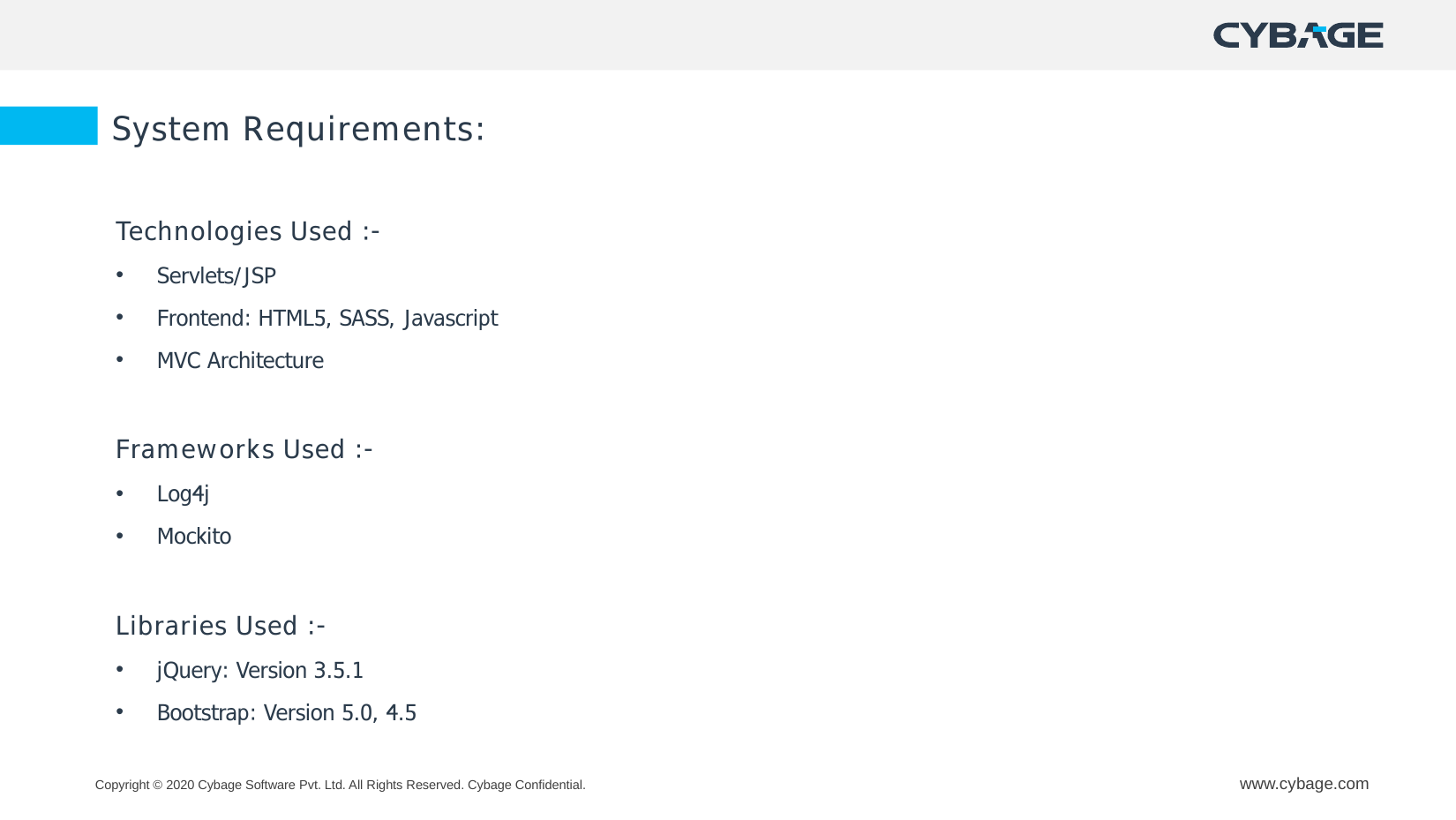

System Requirements:

Technologies Used :-
Servlets/JSP
Frontend: HTML5, SASS, Javascript
MVC Architecture

Frameworks Used :-
Log4j
Mockito

Libraries Used :-
jQuery: Version 3.5.1
Bootstrap: Version 5.0, 4.5